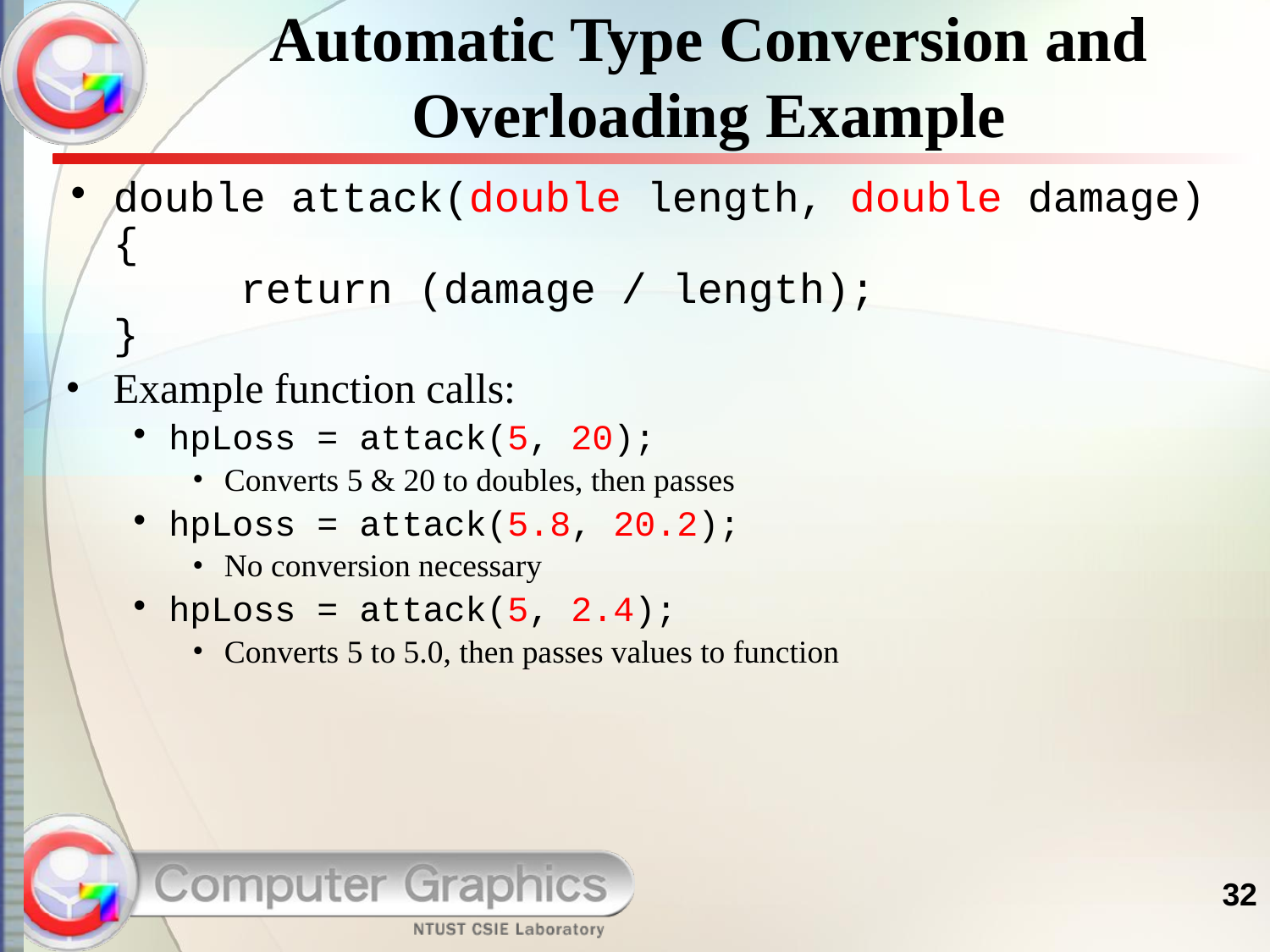

# Automatic Type Conversion and Overloading Example
double attack(double length, double damage)
{
	return (damage / length);
}
Example function calls:
hpLoss = attack(5, 20);
Converts 5 & 20 to doubles, then passes
hpLoss = attack(5.8, 20.2);
No conversion necessary
hpLoss = attack(5, 2.4);
Converts 5 to 5.0, then passes values to function
32